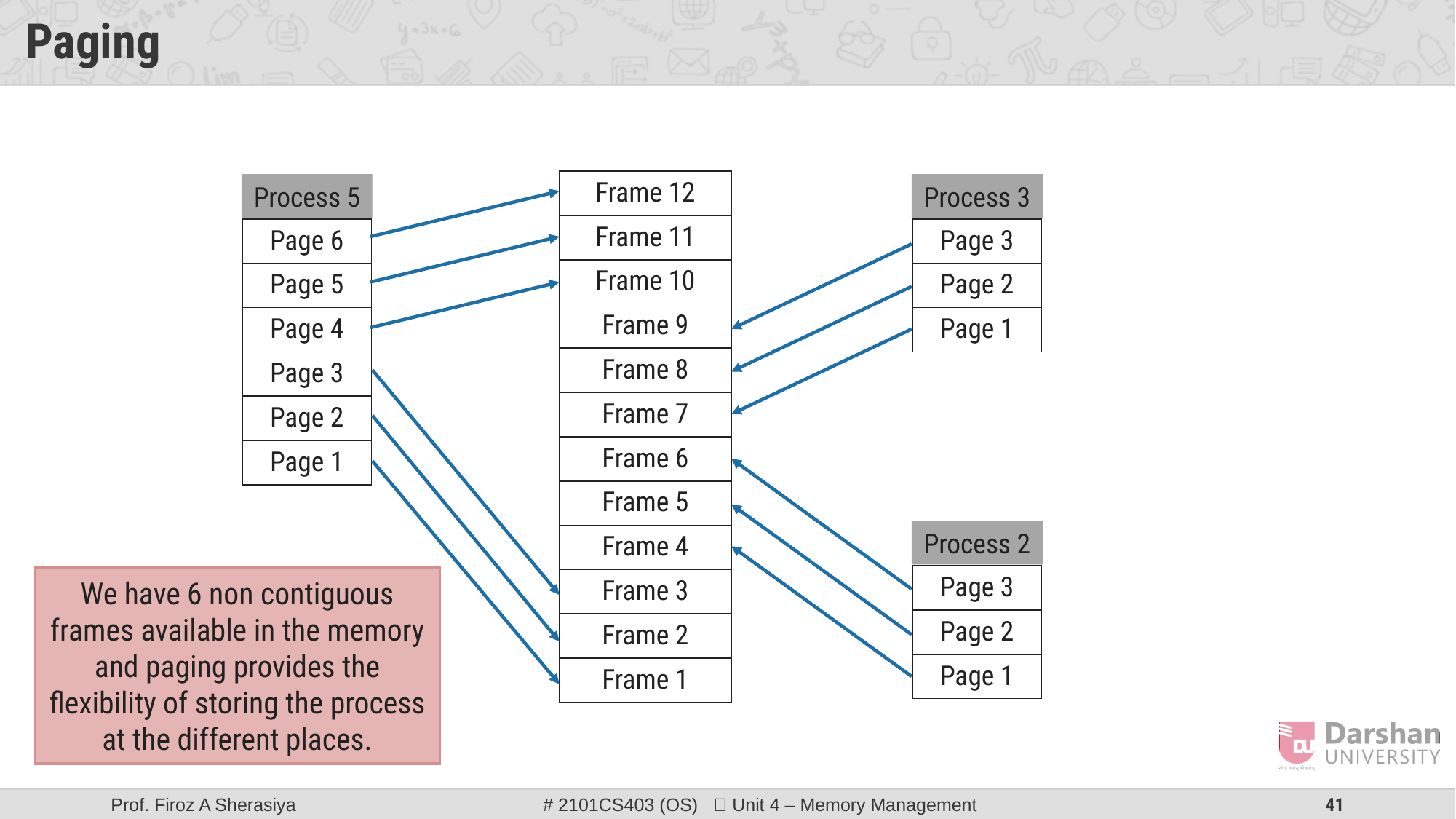

# Paging
| Frame 12 |
| --- |
| Frame 11 |
| Frame 10 |
| Frame 9 |
| Frame 8 |
| Frame 7 |
| Frame 6 |
| Frame 5 |
| Frame 4 |
| Frame 3 |
| Frame 2 |
| Frame 1 |
Process 5
Process 3
| Page 6 |
| --- |
| Page 5 |
| Page 4 |
| Page 3 |
| Page 2 |
| Page 1 |
| Page 3 |
| --- |
| Page 2 |
| Page 1 |
Process 2
| Page 3 |
| --- |
| Page 2 |
| Page 1 |
We have 6 non contiguous frames available in the memory and paging provides the flexibility of storing the process at the different places.